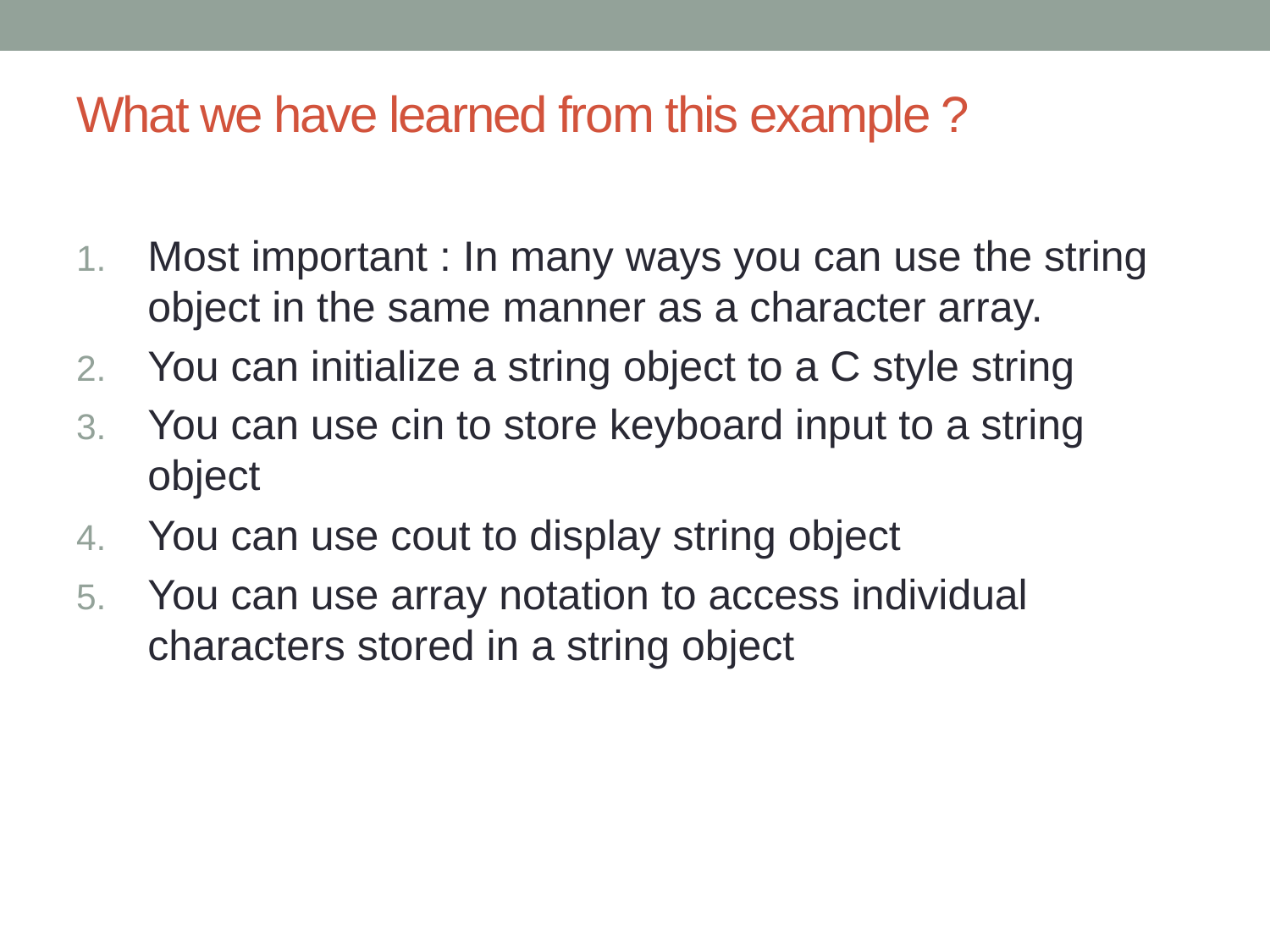

# What we have learned from this example ?
Most important : In many ways you can use the string object in the same manner as a character array.
You can initialize a string object to a C style string
You can use cin to store keyboard input to a string object
You can use cout to display string object
You can use array notation to access individual characters stored in a string object